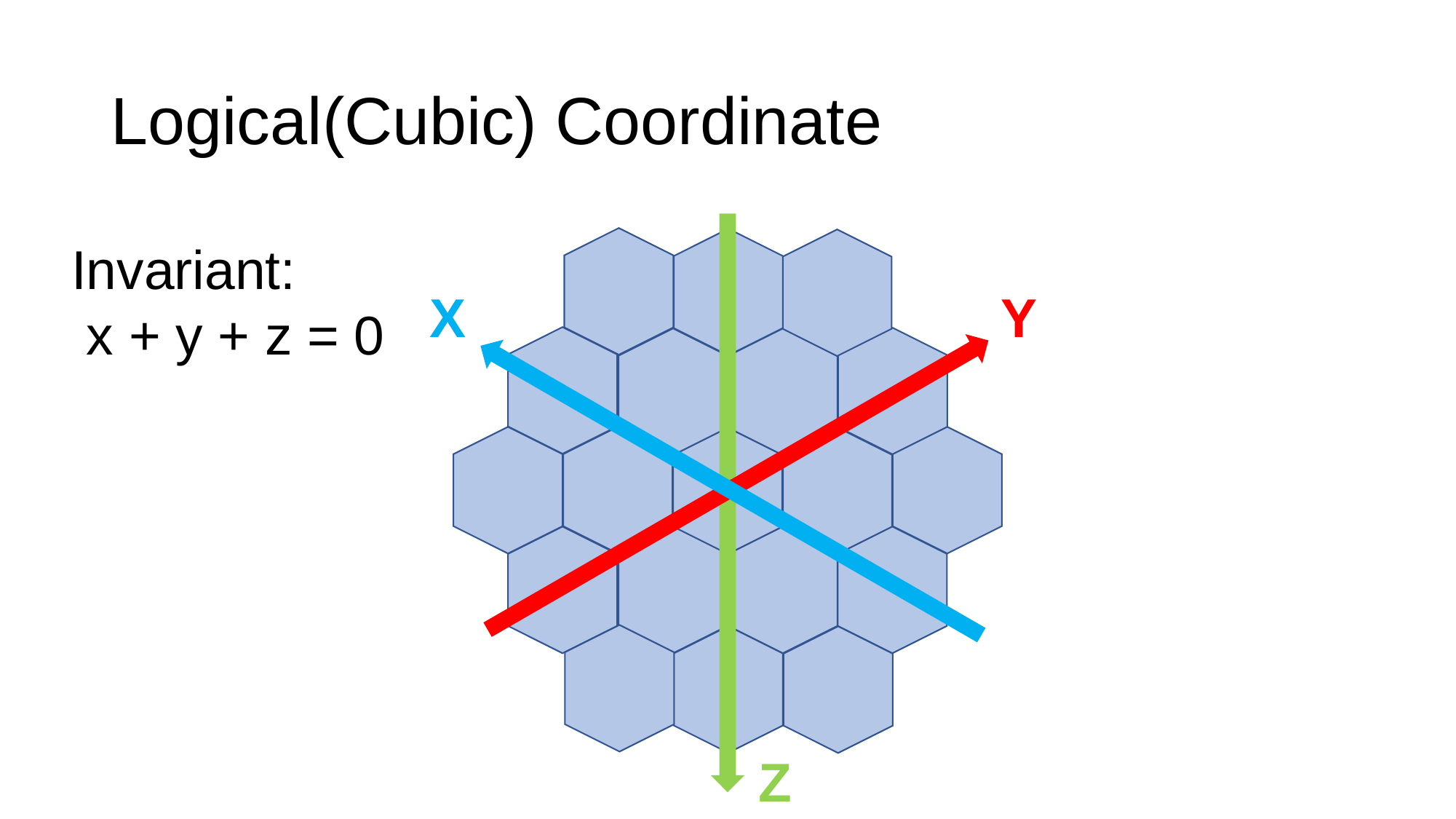

# Logical(Cubic) Coordinate

Invariant:
 x + y + z = 0
X
Y
Z